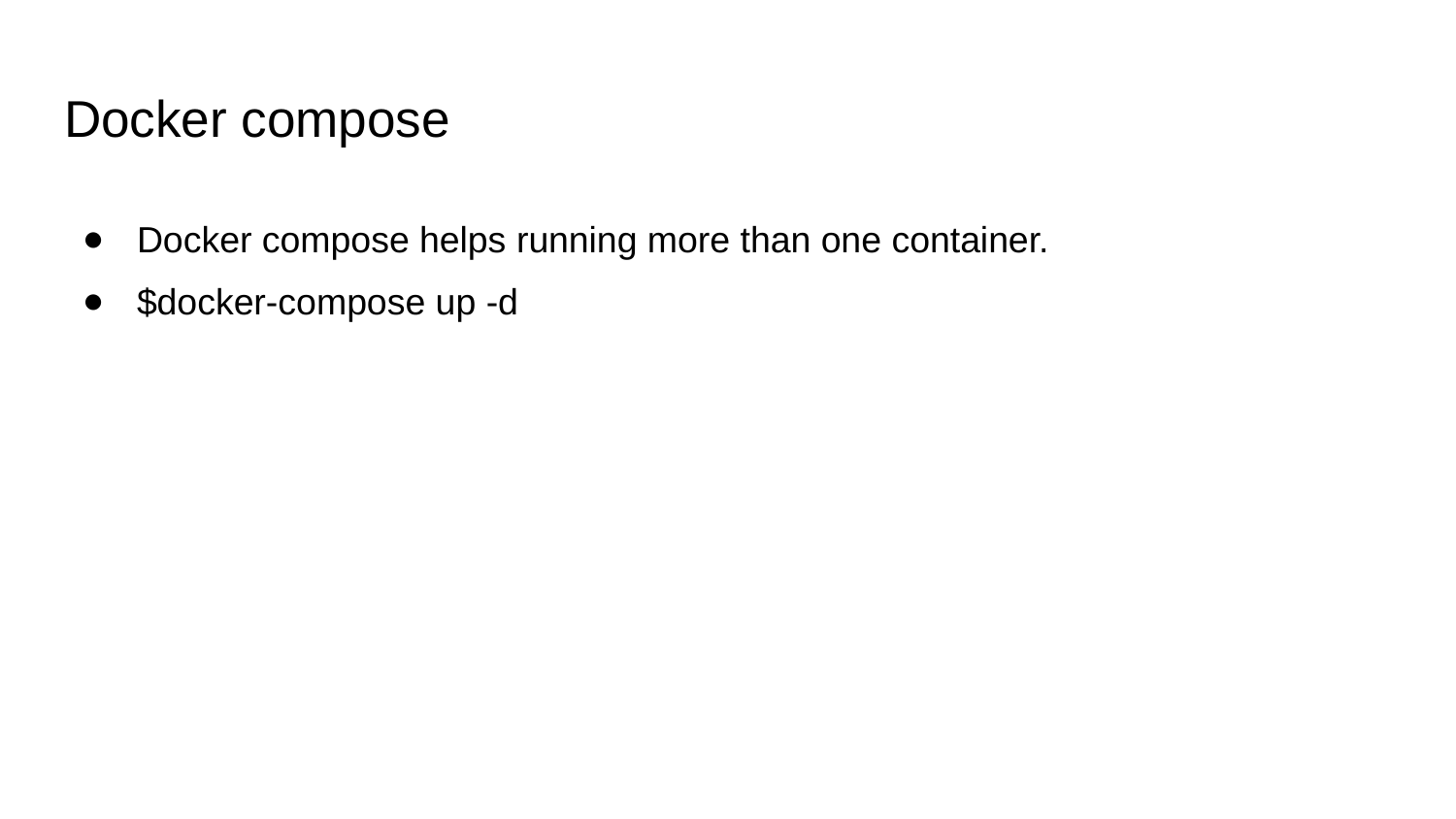

# Docker compose
Docker compose helps running more than one container.
$docker-compose up -d